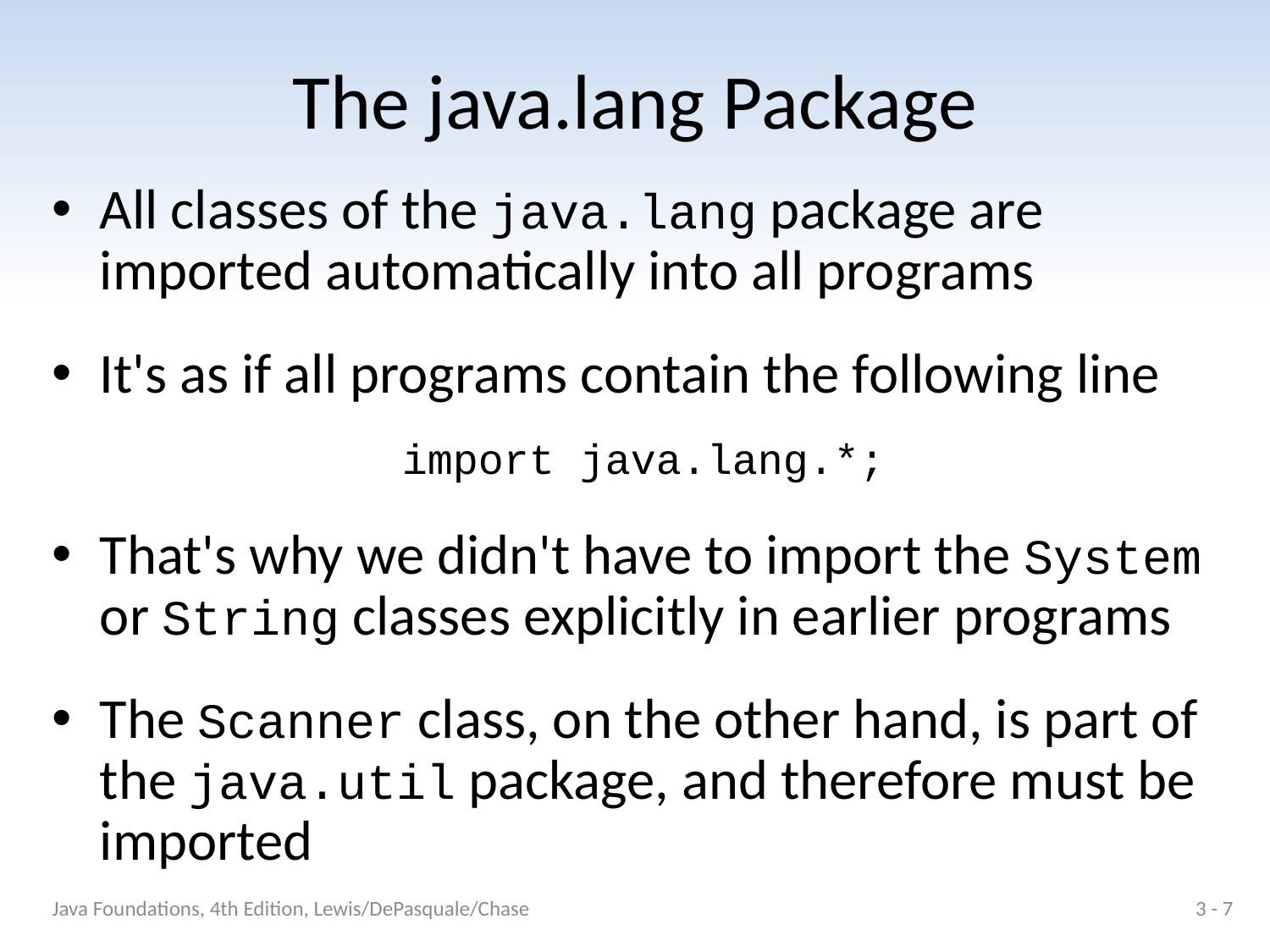

# The java.lang Package
All classes of the java.lang package are imported automatically into all programs
It's as if all programs contain the following line
import java.lang.*;
That's why we didn't have to import the System or String classes explicitly in earlier programs
The Scanner class, on the other hand, is part of the java.util package, and therefore must be imported
Java Foundations, 4th Edition, Lewis/DePasquale/Chase
3 - 7